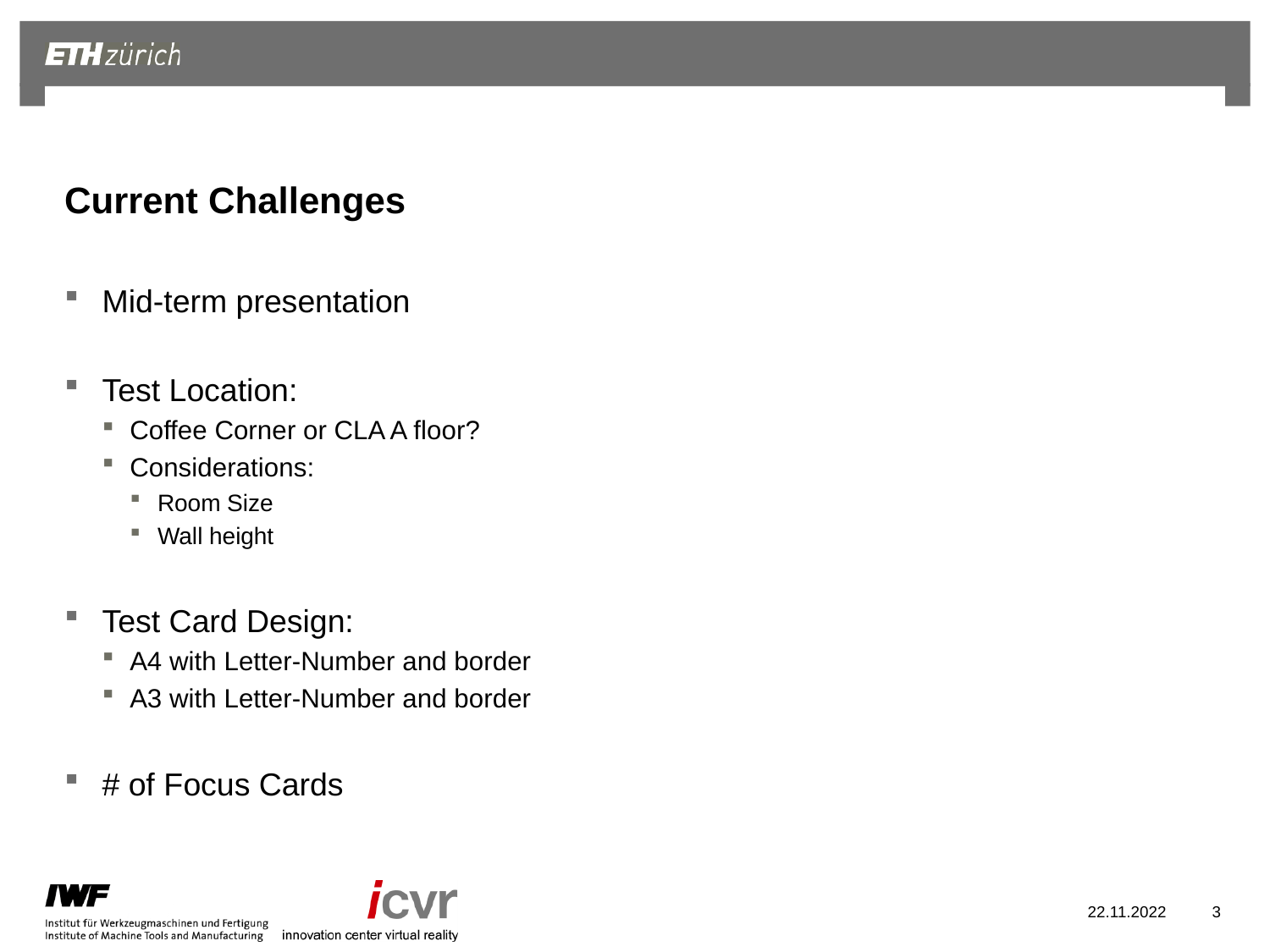

# Current Challenges
Mid-term presentation

Test Location:
Coffee Corner or CLA A floor?
Considerations:
Room Size
Wall height

Test Card Design:
A4 with Letter-Number and border
A3 with Letter-Number and border

# of Focus Cards

22.11.2022
3